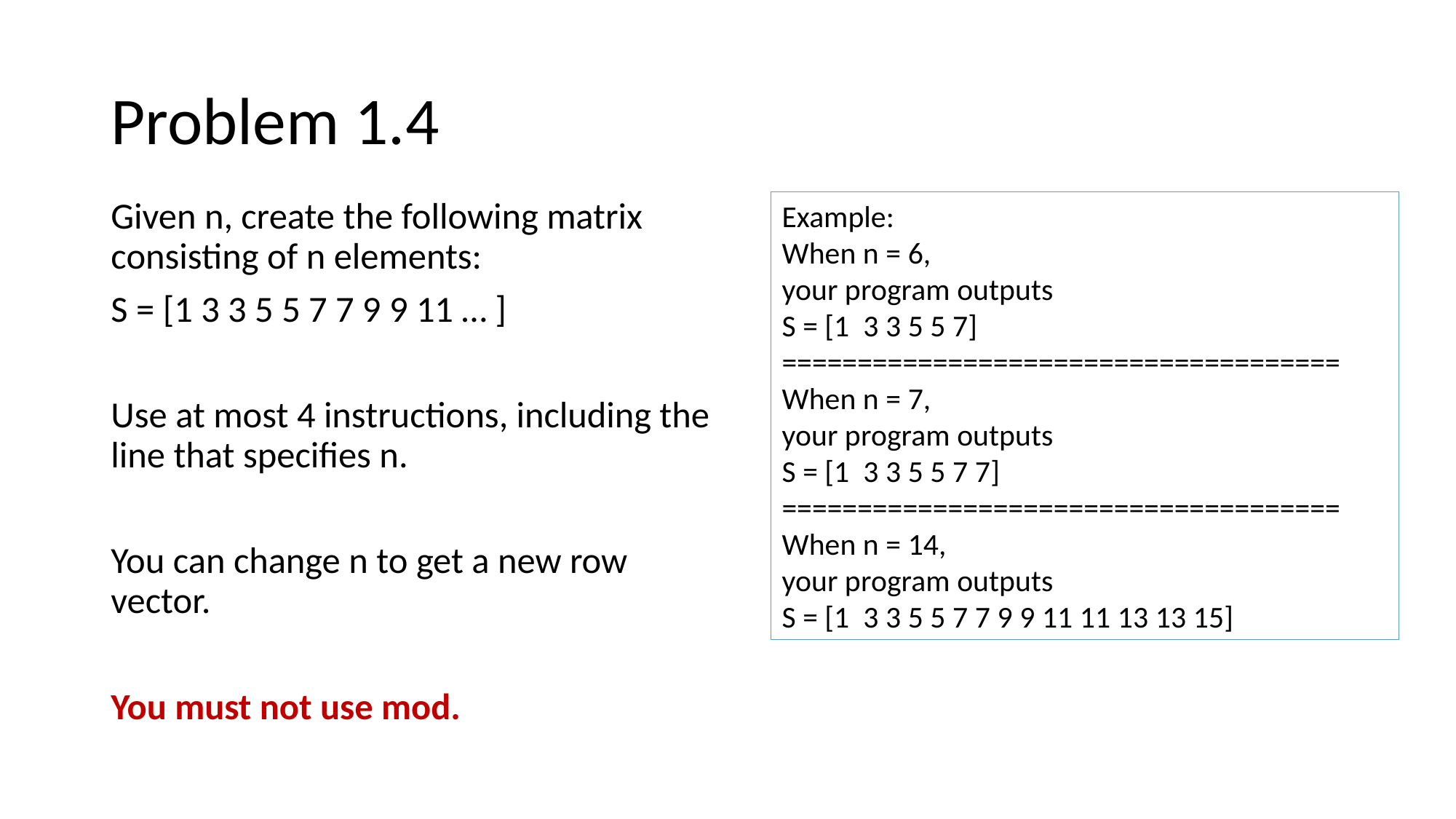

# Problem 1.4
Given n, create the following matrix consisting of n elements:
S = [1 3 3 5 5 7 7 9 9 11 … ]

Use at most 4 instructions, including the line that specifies n.

You can change n to get a new row vector.

You must not use mod.
Example:
When n = 6,
your program outputs
S = [1  3 3 5 5 7]
=====================================
When n = 7,
your program outputs
S = [1  3 3 5 5 7 7]
=====================================
When n = 14,
your program outputs
S = [1  3 3 5 5 7 7 9 9 11 11 13 13 15]